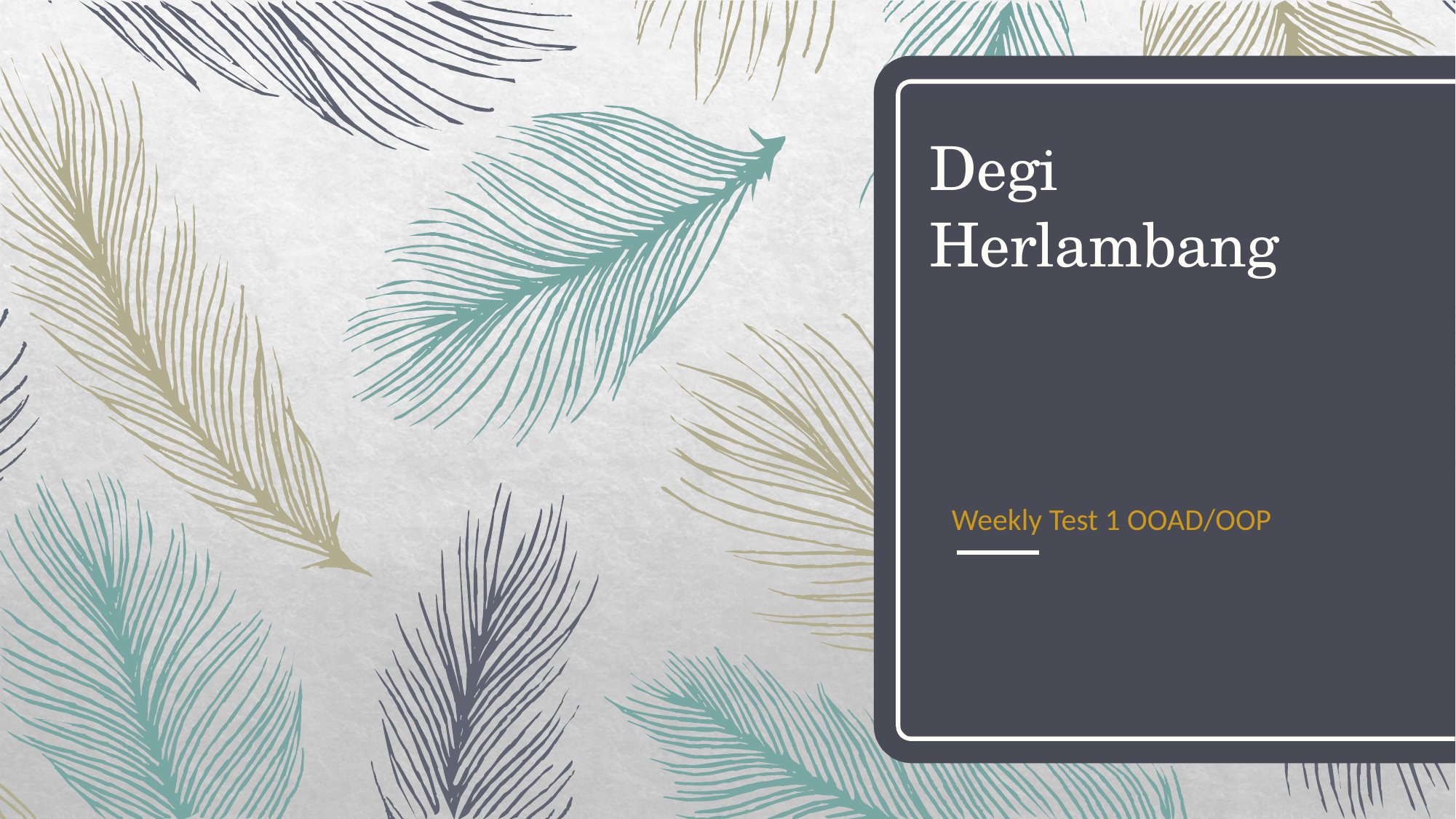

# Degi Herlambang
Weekly Test 1 OOAD/OOP